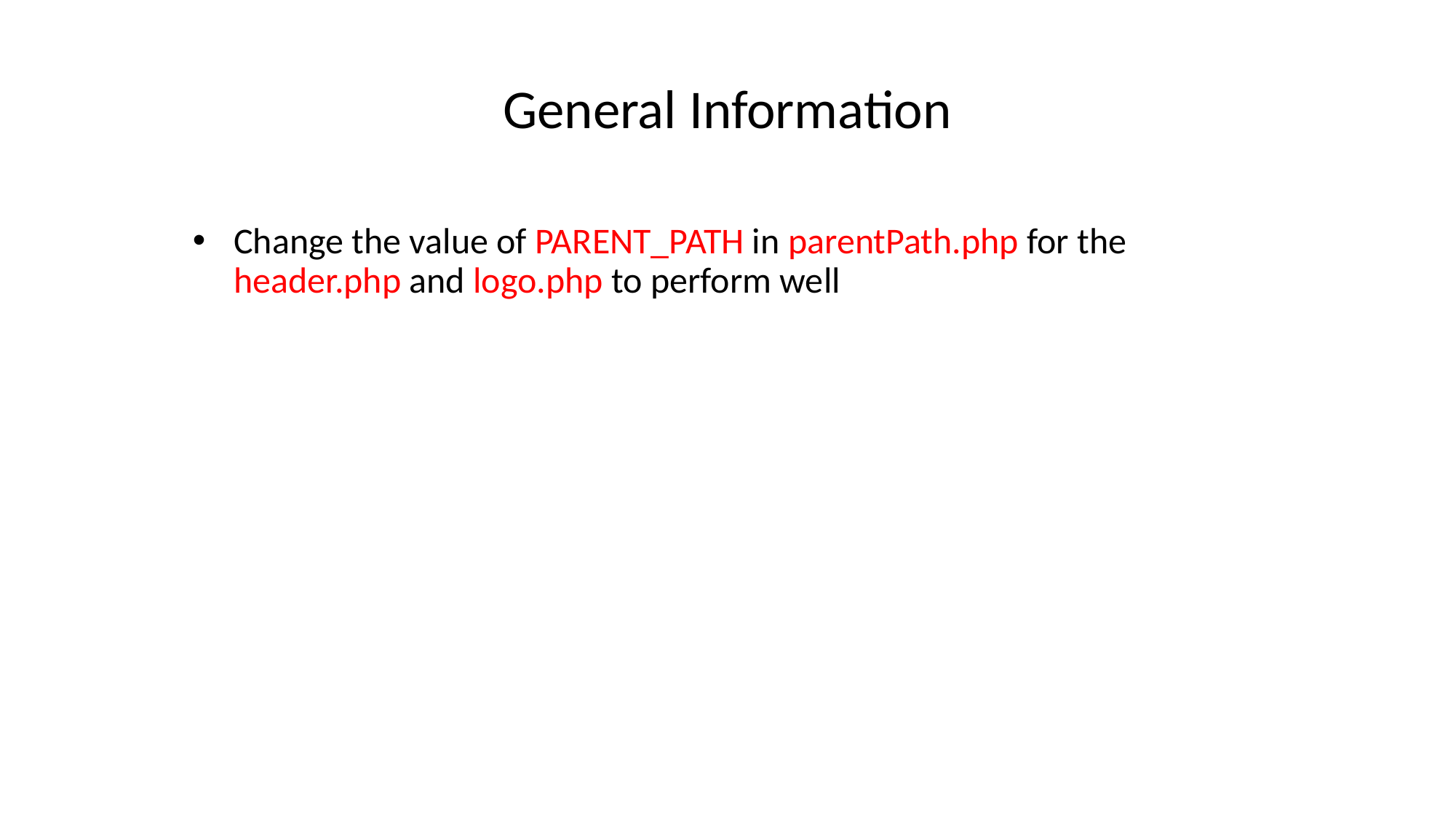

# General Information
Change the value of PARENT_PATH in parentPath.php for the header.php and logo.php to perform well